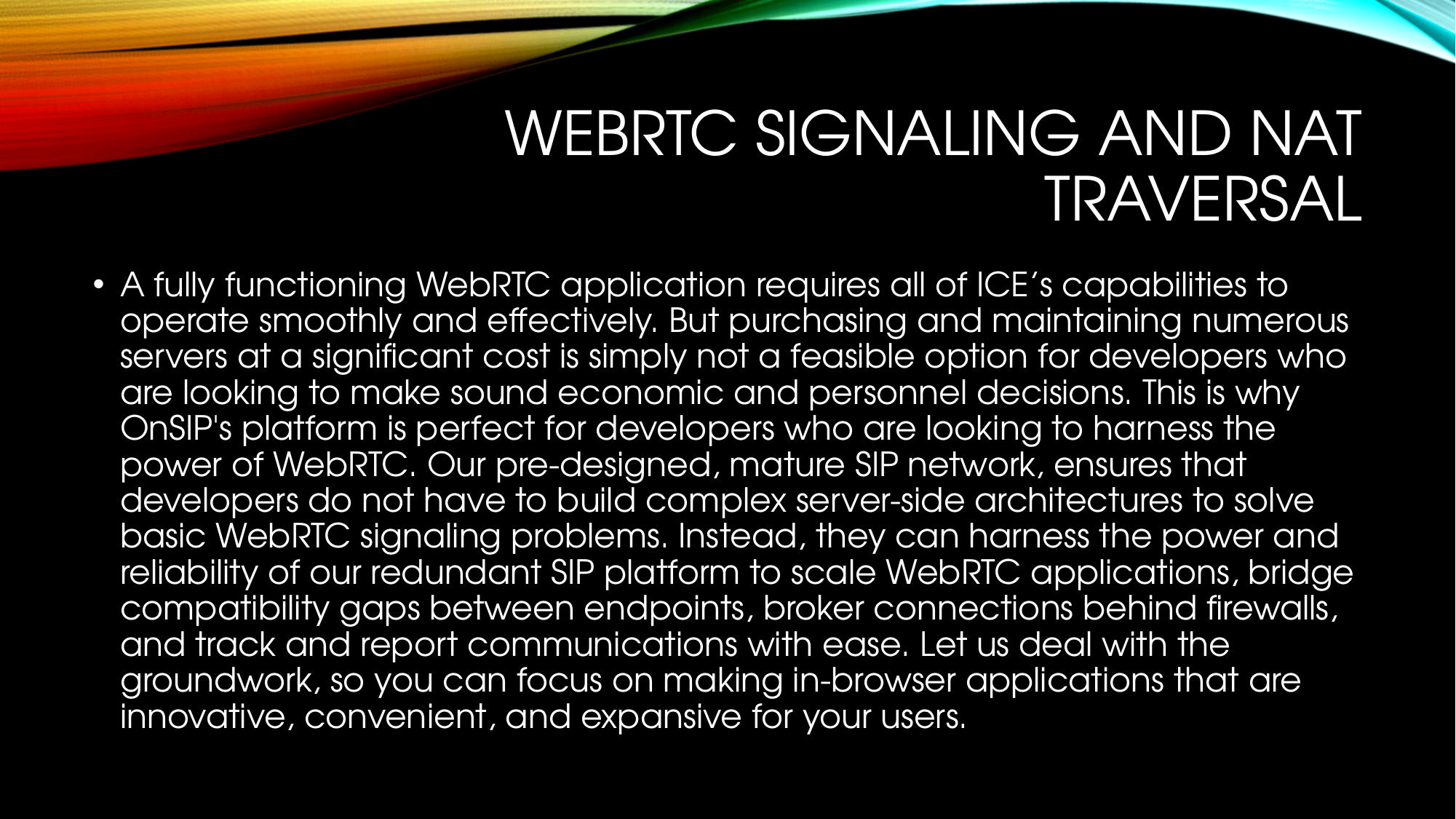

# WebRTC Signaling and NAT Traversal
A fully functioning WebRTC application requires all of ICE’s capabilities to operate smoothly and effectively. But purchasing and maintaining numerous servers at a significant cost is simply not a feasible option for developers who are looking to make sound economic and personnel decisions. This is why OnSIP's platform is perfect for developers who are looking to harness the power of WebRTC. Our pre-designed, mature SIP network, ensures that developers do not have to build complex server-side architectures to solve basic WebRTC signaling problems. Instead, they can harness the power and reliability of our redundant SIP platform to scale WebRTC applications, bridge compatibility gaps between endpoints, broker connections behind firewalls, and track and report communications with ease. Let us deal with the groundwork, so you can focus on making in-browser applications that are innovative, convenient, and expansive for your users.